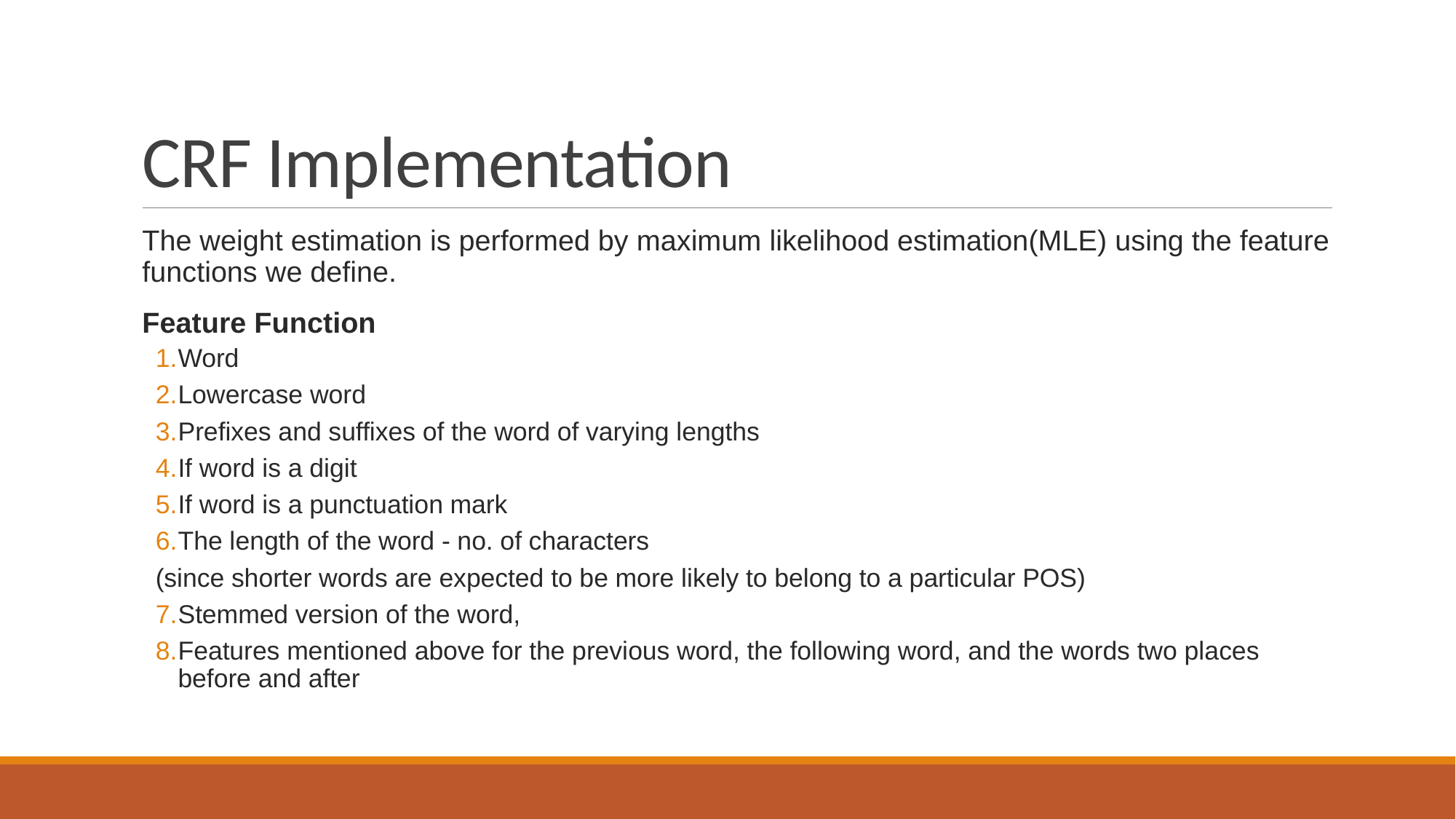

# CRF Implementation
The weight estimation is performed by maximum likelihood estimation(MLE) using the feature functions we define.
Feature Function
Word
Lowercase word
Prefixes and suffixes of the word of varying lengths
If word is a digit
If word is a punctuation mark
The length of the word - no. of characters
	(since shorter words are expected to be more likely to belong to a particular POS)
Stemmed version of the word,
Features mentioned above for the previous word, the following word, and the words two places before and after